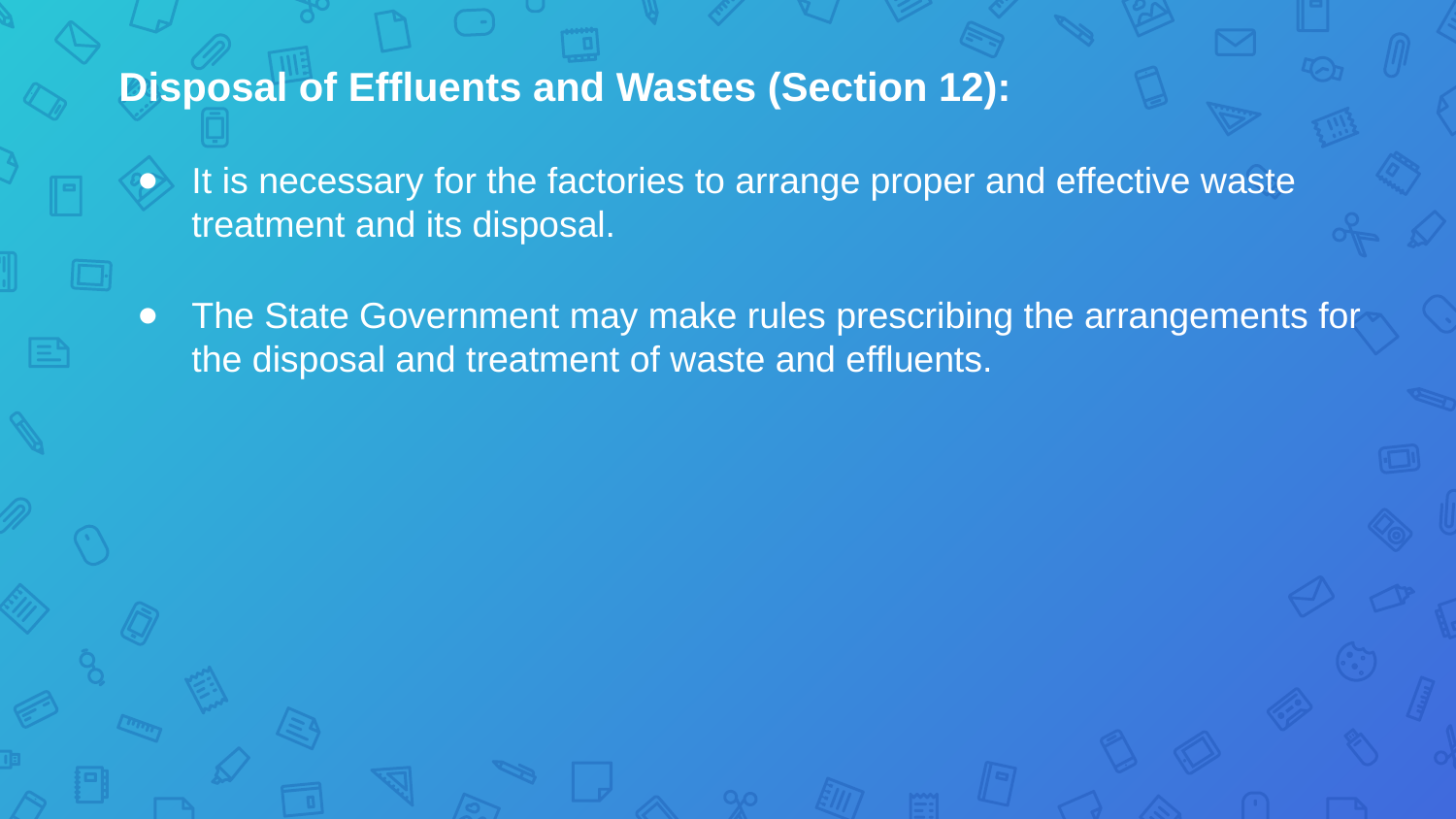

Disposal of Effluents and Wastes (Section 12):

It is necessary for the factories to arrange proper and effective waste treatment and its disposal.

The State Government may make rules prescribing the arrangements for the disposal and treatment of waste and effluents.